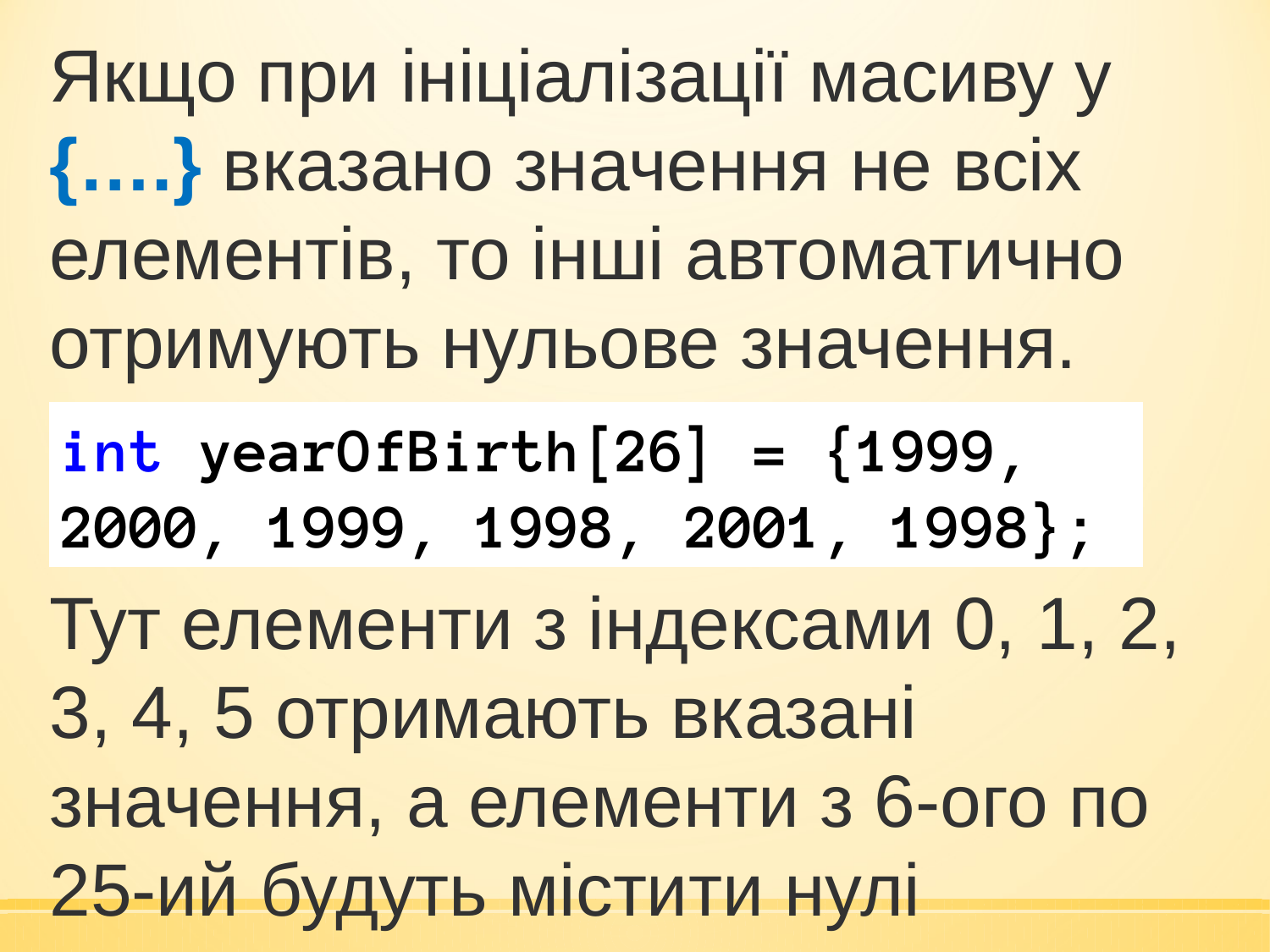

Якщо при ініціалізації масиву у {….} вказано значення не всіх елементів, то інші автоматично отримують нульове значення.
int yearOfBirth[26] = {1999, 2000, 1999, 1998, 2001, 1998};
Тут елементи з індексами 0, 1, 2, 3, 4, 5 отримають вказані значення, а елементи з 6-ого по 25-ий будуть містити нулі